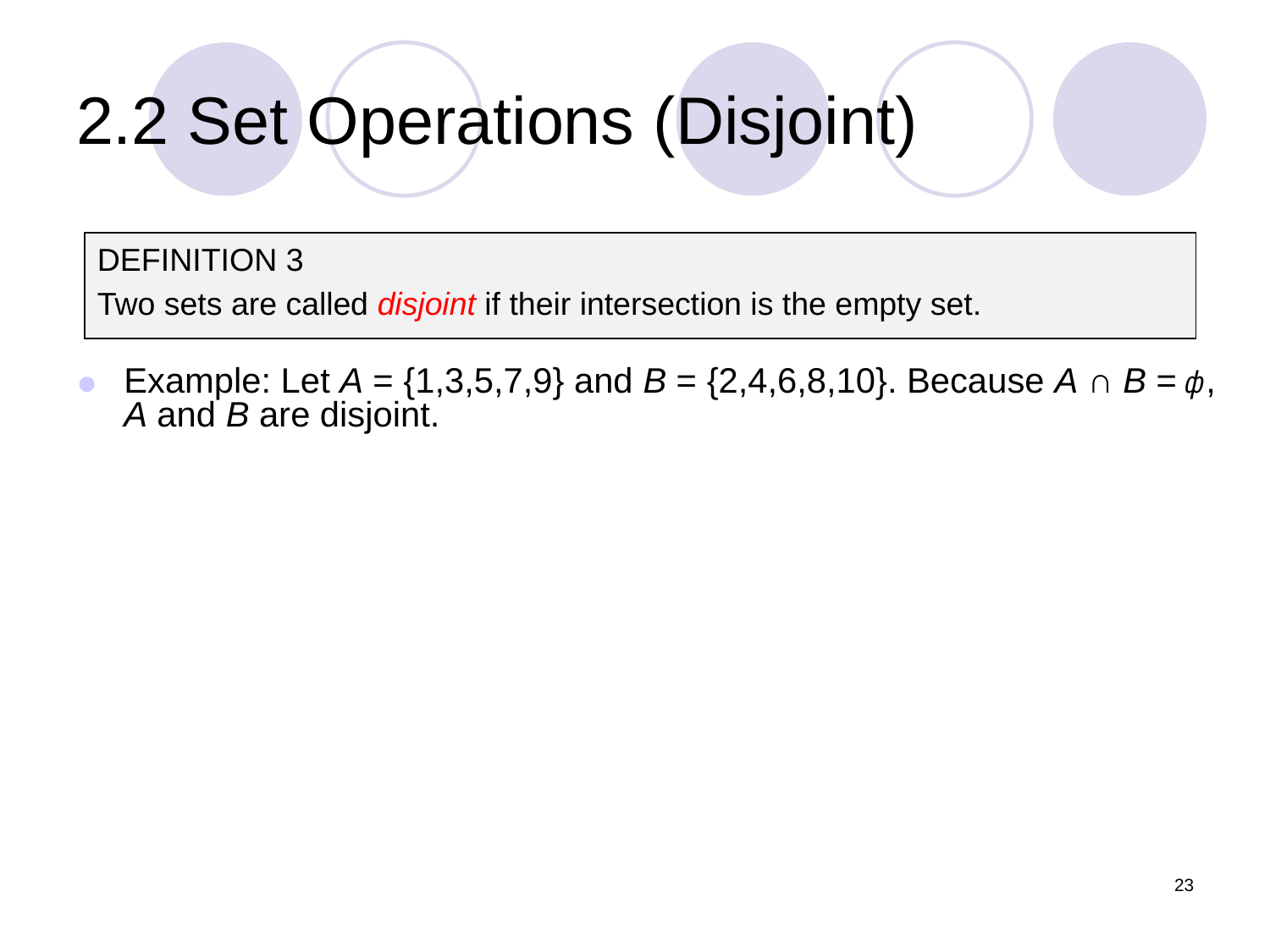

# 2.2 Set Operations (Disjoint)
DEFINITION 3
Two sets are called disjoint if their intersection is the empty set.

Example: Let A = {1,3,5,7,9} and B = {2,4,6,8,10}. Because A ∩ B = ф, A and B are disjoint.

23